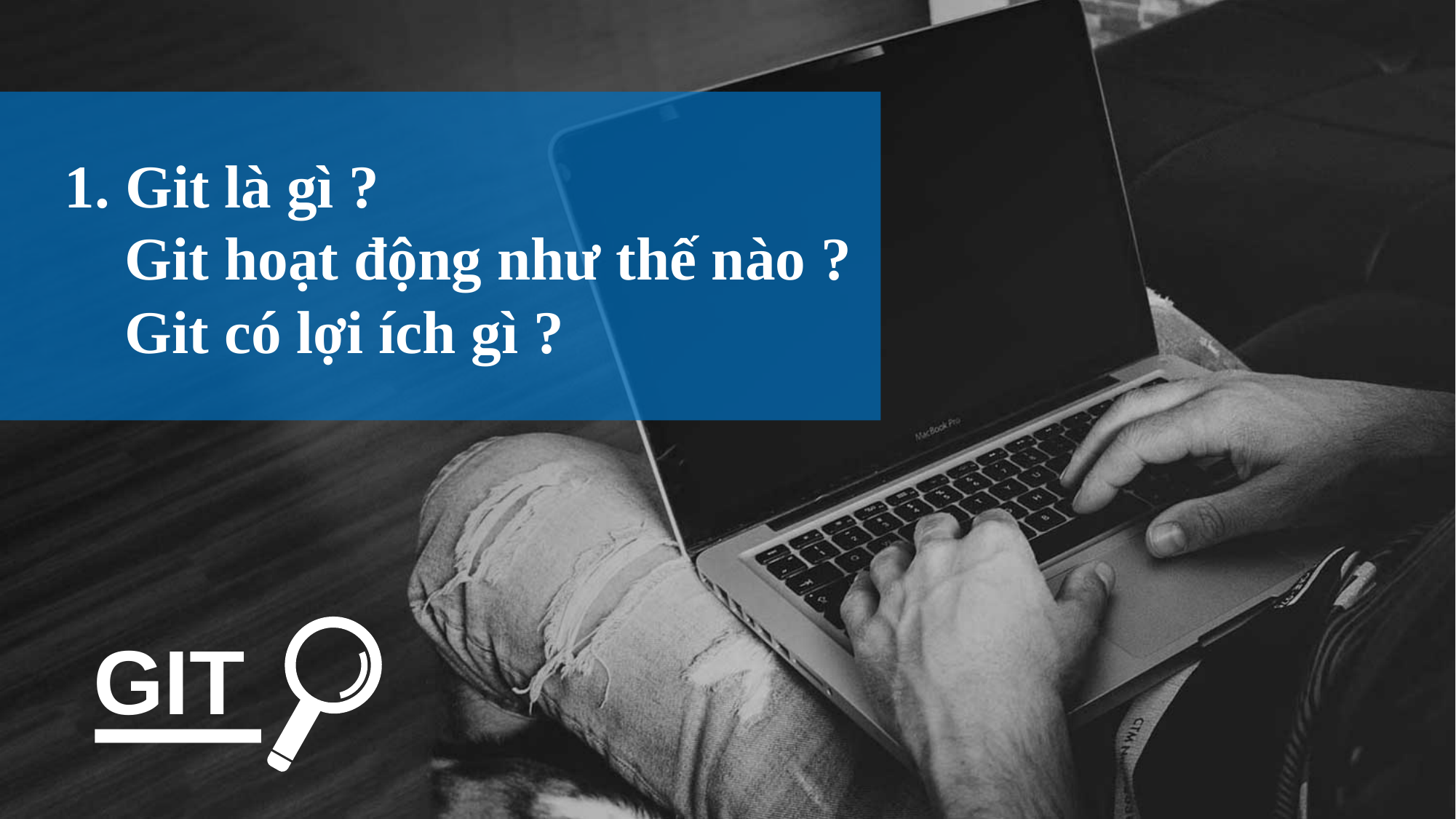

1. Git là gì ?
    Git hoạt động như thế nào ?
    Git có lợi ích gì ?
GIT